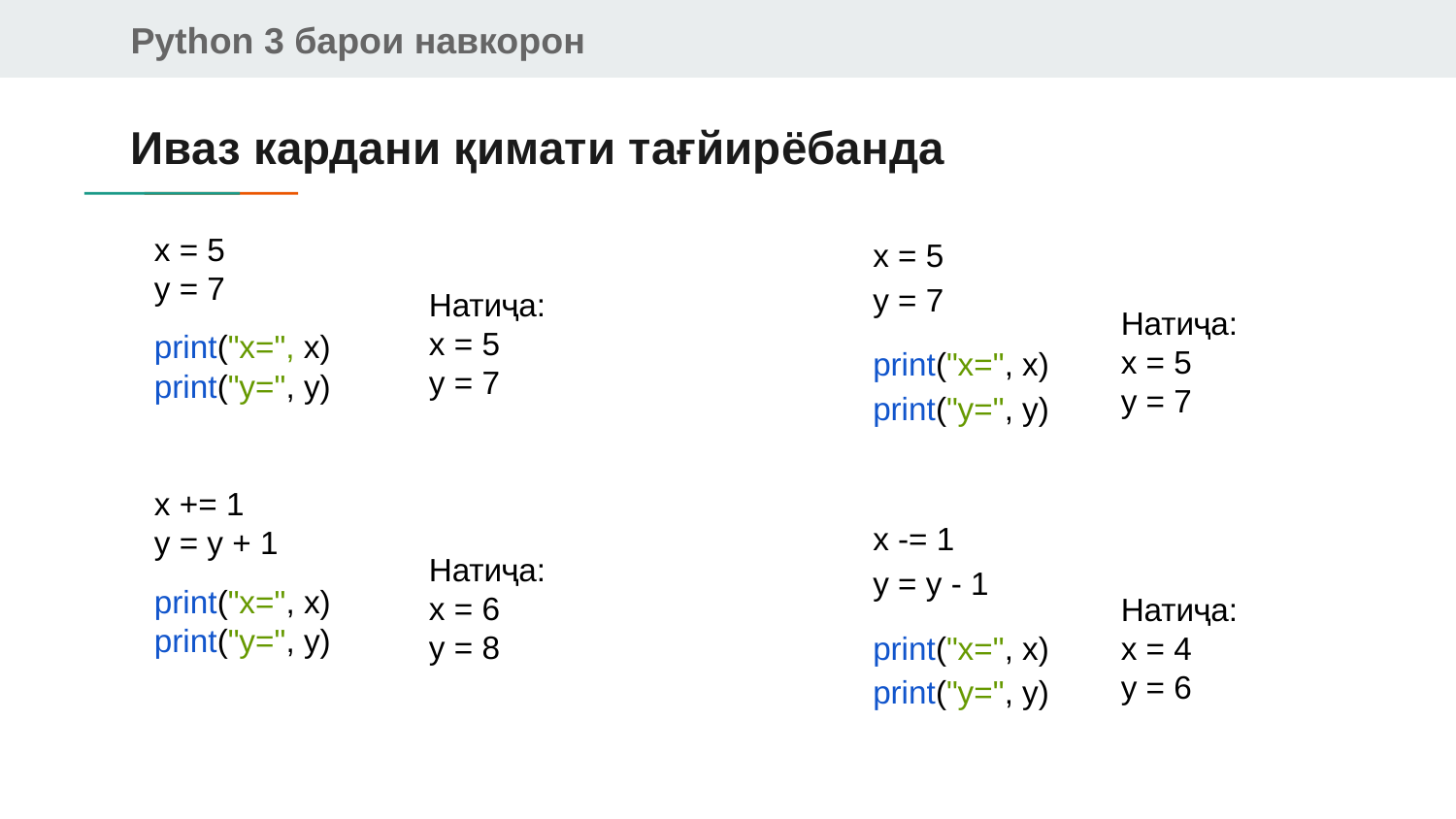

# Иваз кардани қимати тағйирёбанда
x = 5
y = 7
print("x=", x)
print("y=", y)

x += 1
y = y + 1
print("x=", x)
print("y=", y)

x = 5
y = 7
print("x=", x)
print("y=", y)

x -= 1
y = y - 1
print("x=", x)
print("y=", y)
Натиҷа:
x = 5
y = 7
Натиҷа:
x = 5
y = 7
Натиҷа:
x = 6
y = 8
Натиҷа:
x = 4
y = 6